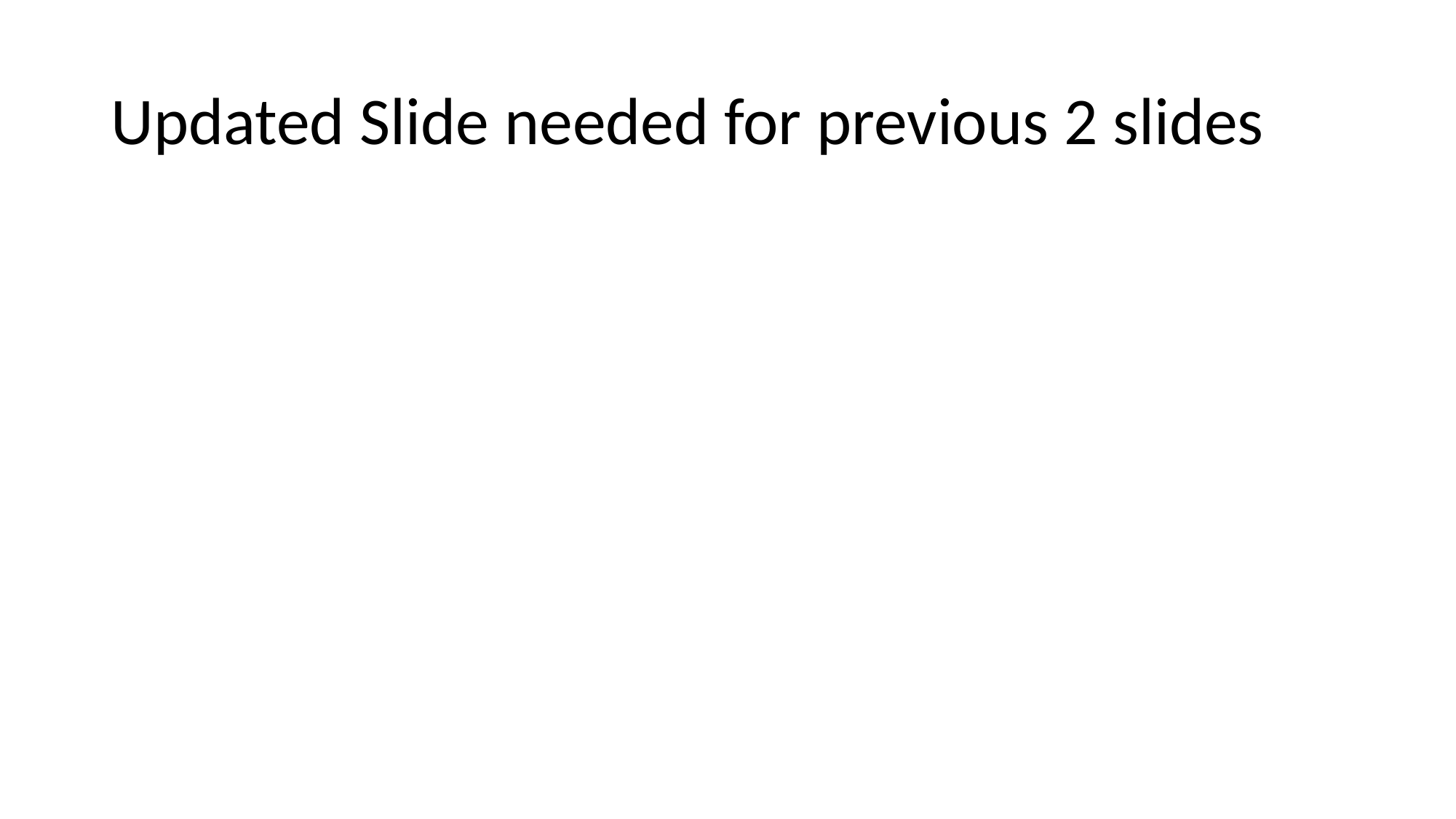

# Updated Slide needed for previous 2 slides